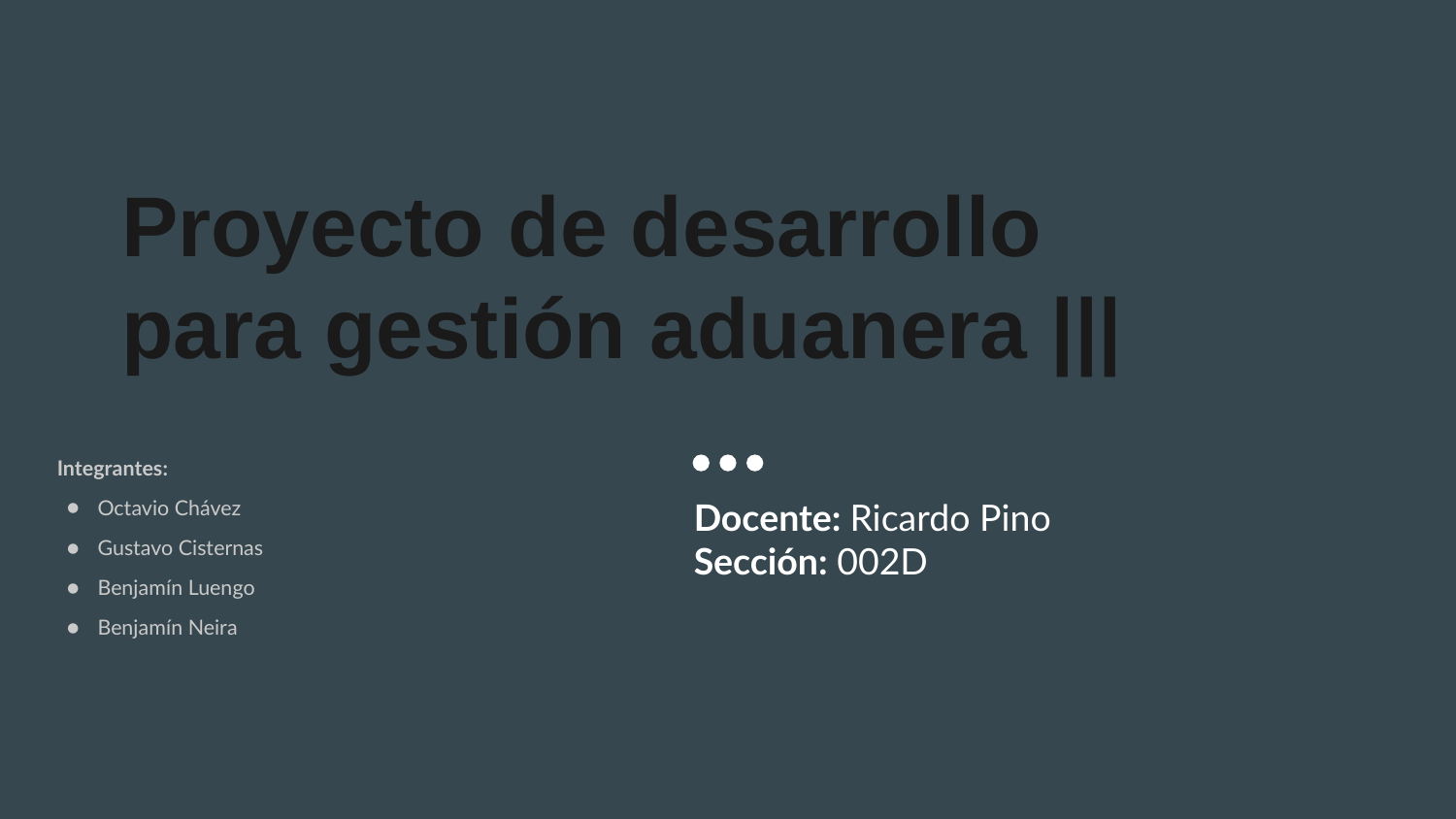

# Proyecto de desarrollo
para gestión aduanera |||

Integrantes:

Octavio Chávez

Gustavo Cisternas

Benjamín Luengo

Benjamín Neira

Docente: Ricardo Pino
Sección: 002D